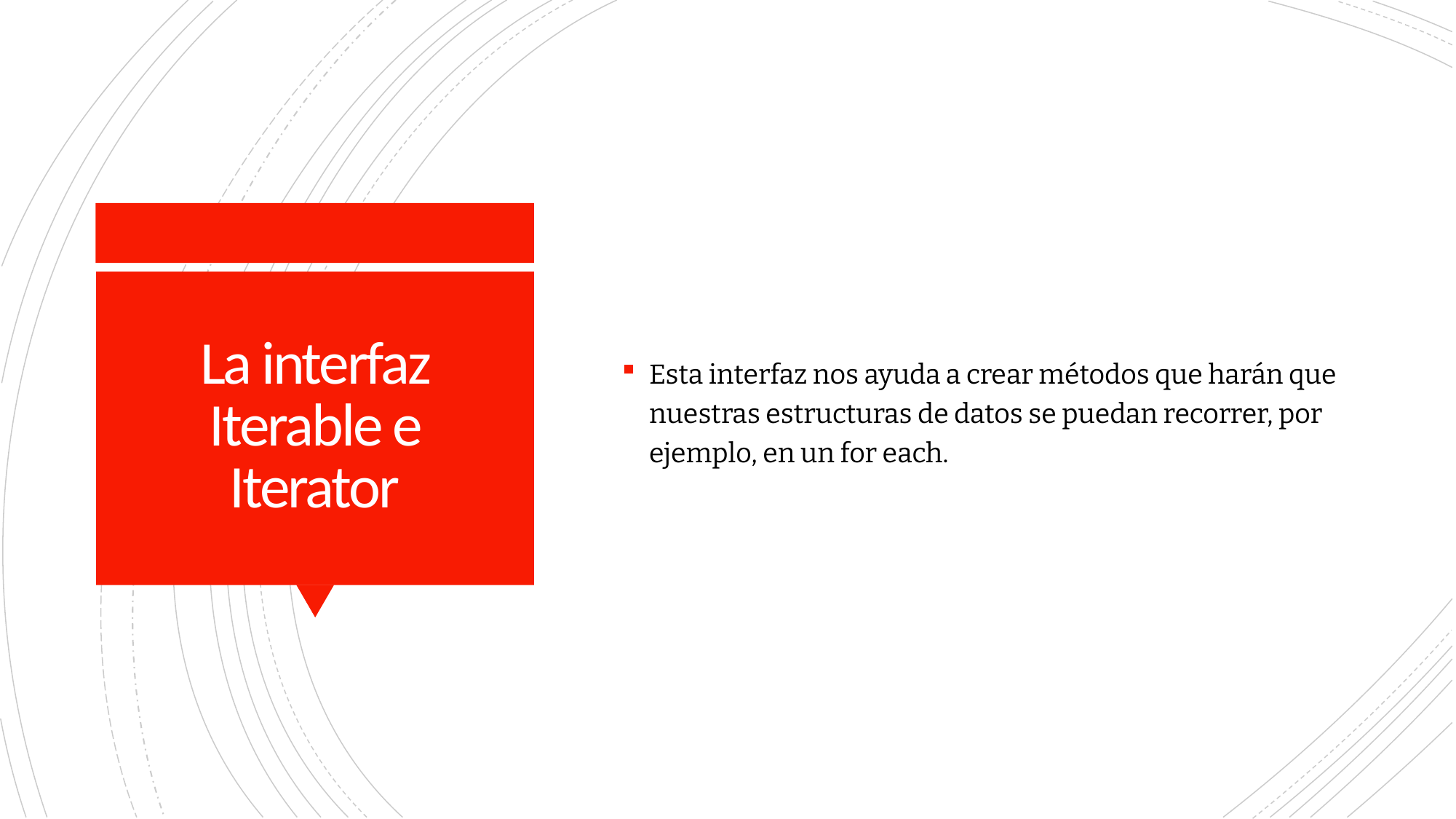

Esta interfaz nos ayuda a crear métodos que harán que nuestras estructuras de datos se puedan recorrer, por ejemplo, en un for each.
# La interfaz Iterable e Iterator